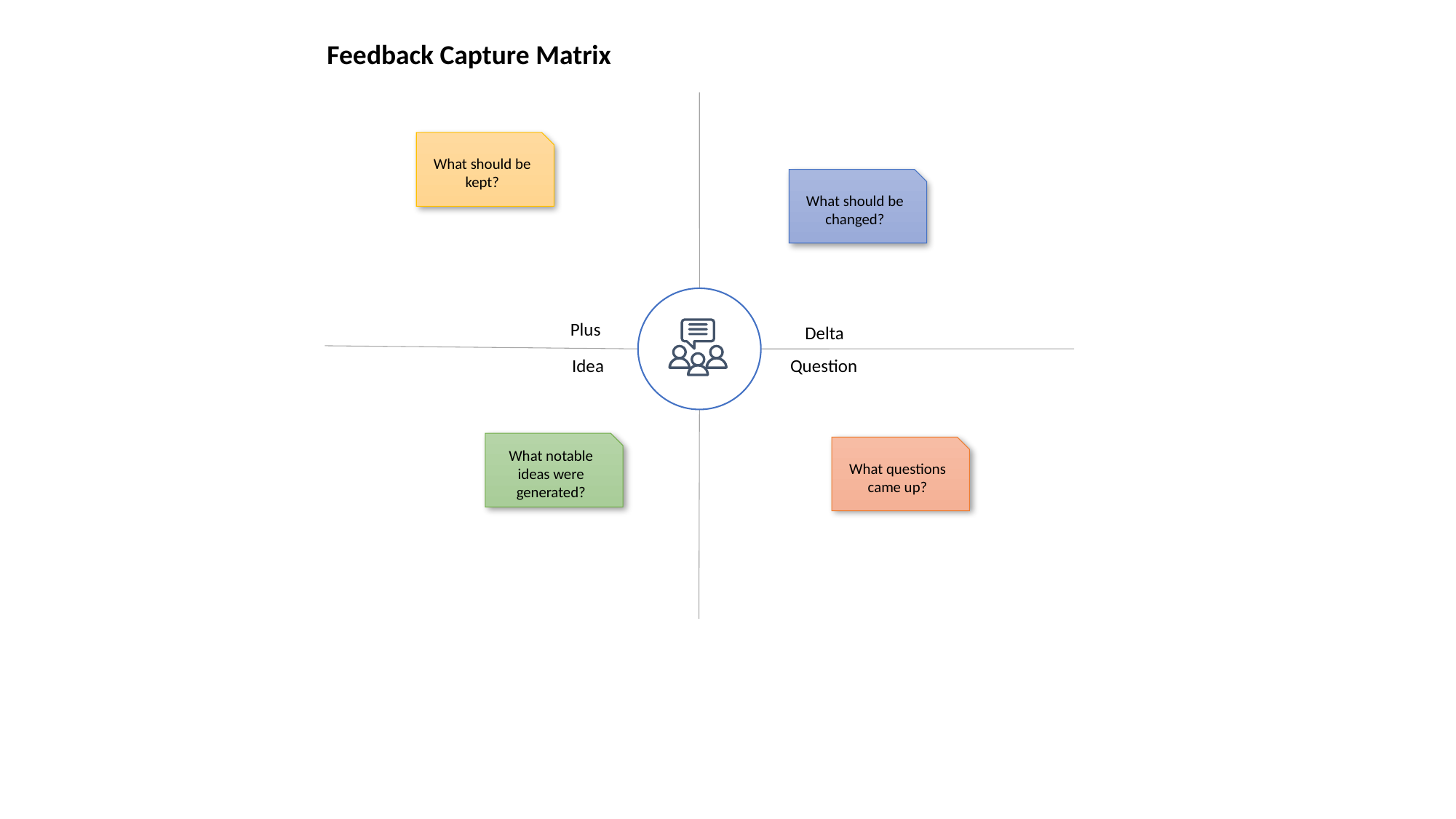

Feedback Capture Matrix
What should be kept?
What should be changed?

Plus
Delta
Question
Idea
What notable ideas were generated?
What questions came up?